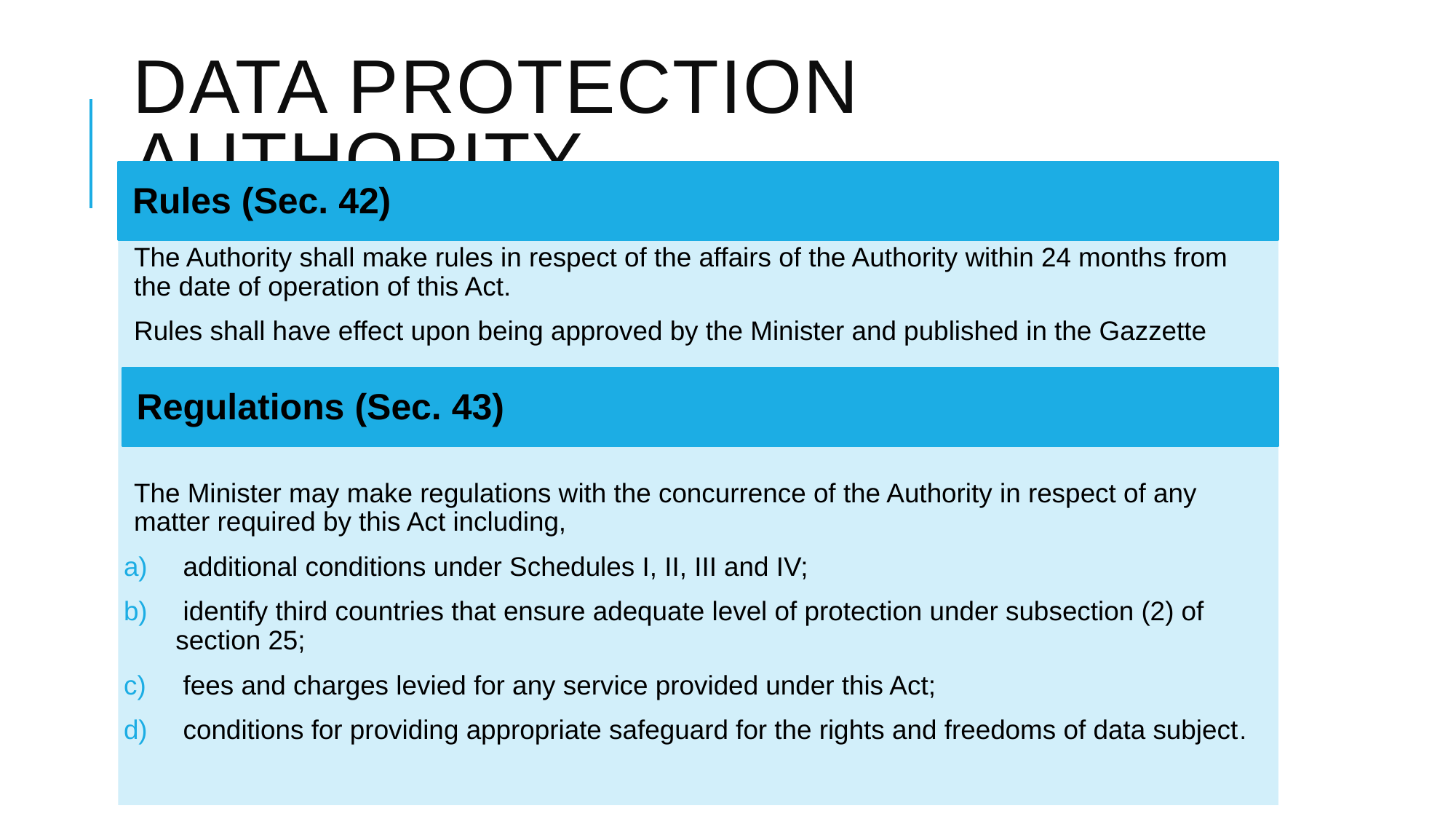

# Data Protection Authority
Rules (Sec. 42)

The Authority shall make rules in respect of the affairs of the Authority within 24 months from the date of operation of this Act.
Rules shall have effect upon being approved by the Minister and published in the Gazzette

The Minister may make regulations with the concurrence of the Authority in respect of any matter required by this Act including,
 additional conditions under Schedules I, II, III and IV;
 identify third countries that ensure adequate level of protection under subsection (2) of section 25;
 fees and charges levied for any service provided under this Act;
 conditions for providing appropriate safeguard for the rights and freedoms of data subject.

Regulations (Sec. 43)